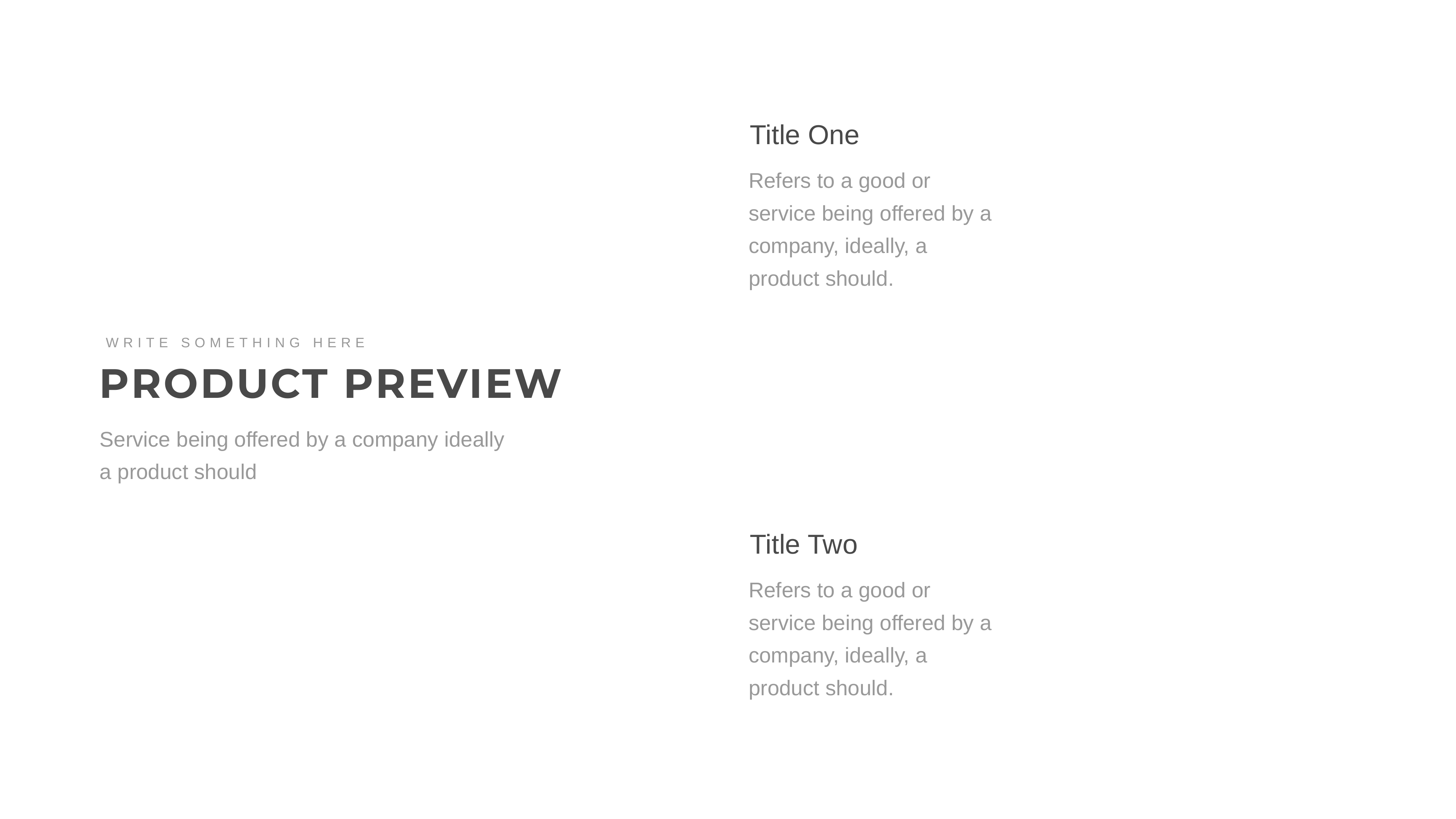

Title One
Refers to a good or service being offered by a company, ideally, a product should.
WRITE SOMETHING HERE
PRODUCT PREVIEW
Service being offered by a company ideally a product should

Title Two
Refers to a good or service being offered by a company, ideally, a product should.